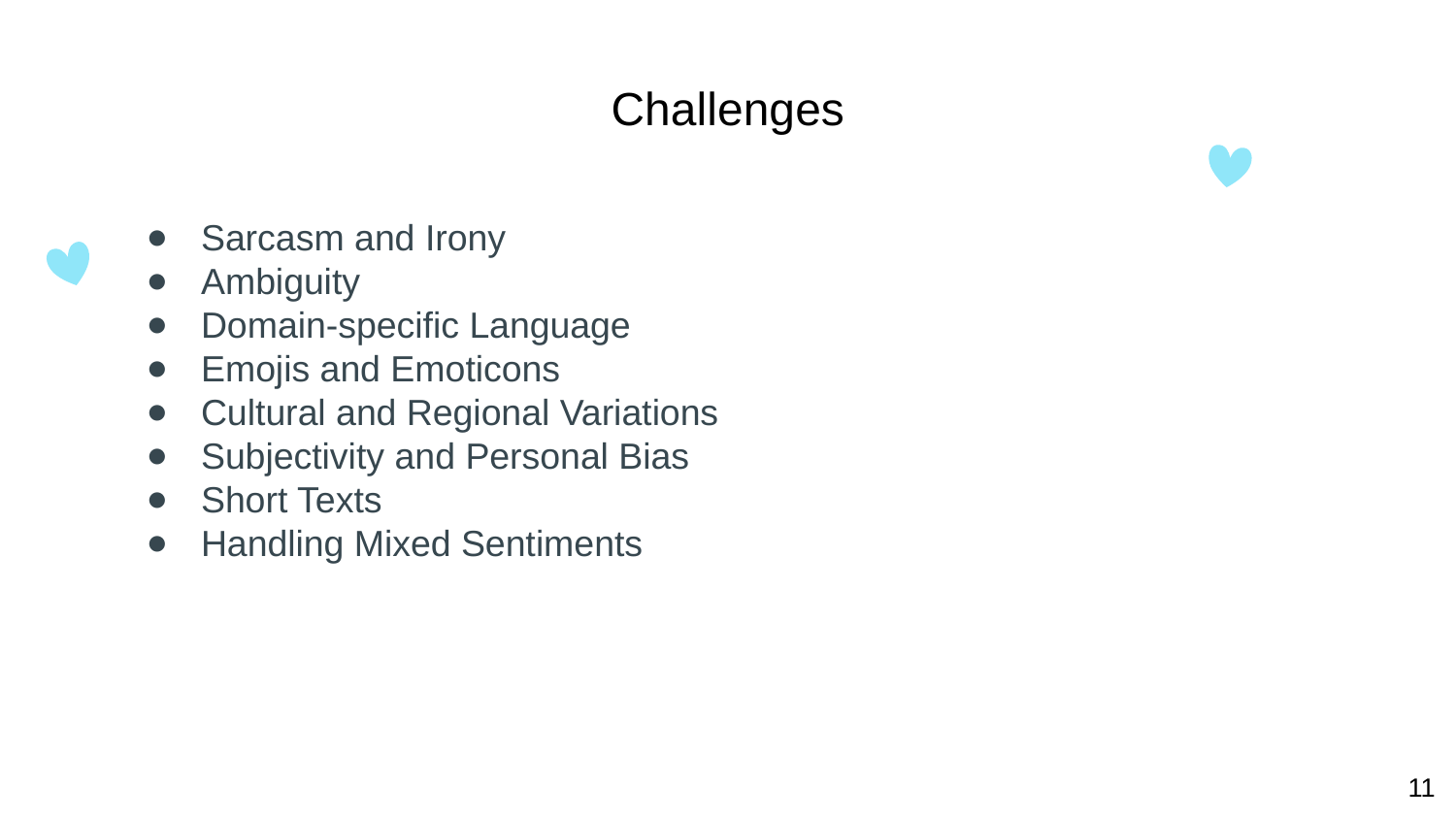

# Challenges
Sarcasm and Irony
Ambiguity
Domain-specific Language
Emojis and Emoticons
Cultural and Regional Variations
Subjectivity and Personal Bias
Short Texts
Handling Mixed Sentiments
11